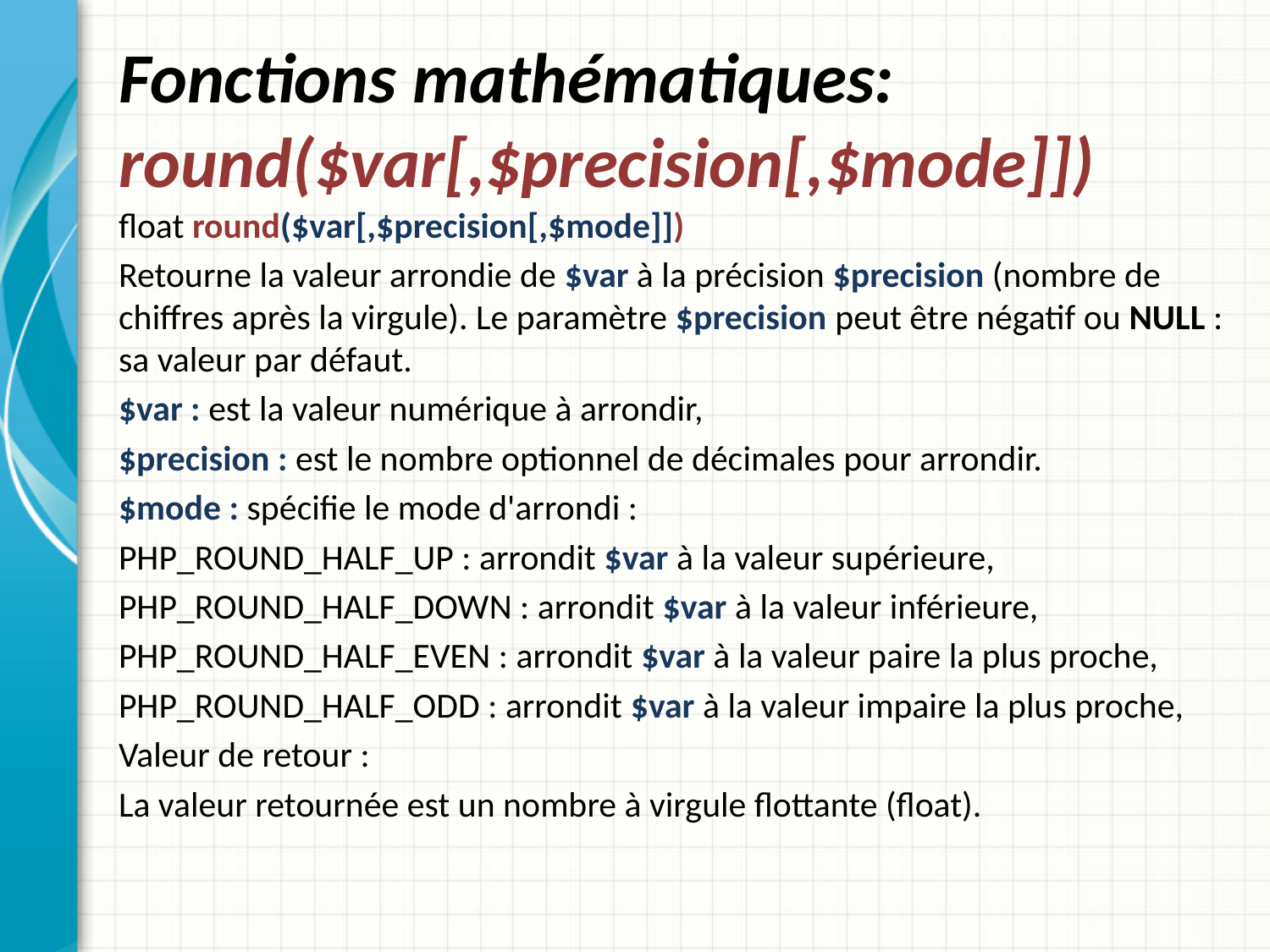

# Fonctions mathématiques: round($var[,$precision[,$mode]])
float round($var[,$precision[,$mode]])
Retourne la valeur arrondie de $var à la précision $precision (nombre de chiffres après la virgule). Le paramètre $precision peut être négatif ou NULL : sa valeur par défaut.
$var : est la valeur numérique à arrondir,
$precision : est le nombre optionnel de décimales pour arrondir.
$mode : spécifie le mode d'arrondi :
PHP_ROUND_HALF_UP : arrondit $var à la valeur supérieure,
PHP_ROUND_HALF_DOWN : arrondit $var à la valeur inférieure,
PHP_ROUND_HALF_EVEN : arrondit $var à la valeur paire la plus proche,
PHP_ROUND_HALF_ODD : arrondit $var à la valeur impaire la plus proche,
Valeur de retour :
La valeur retournée est un nombre à virgule flottante (float).